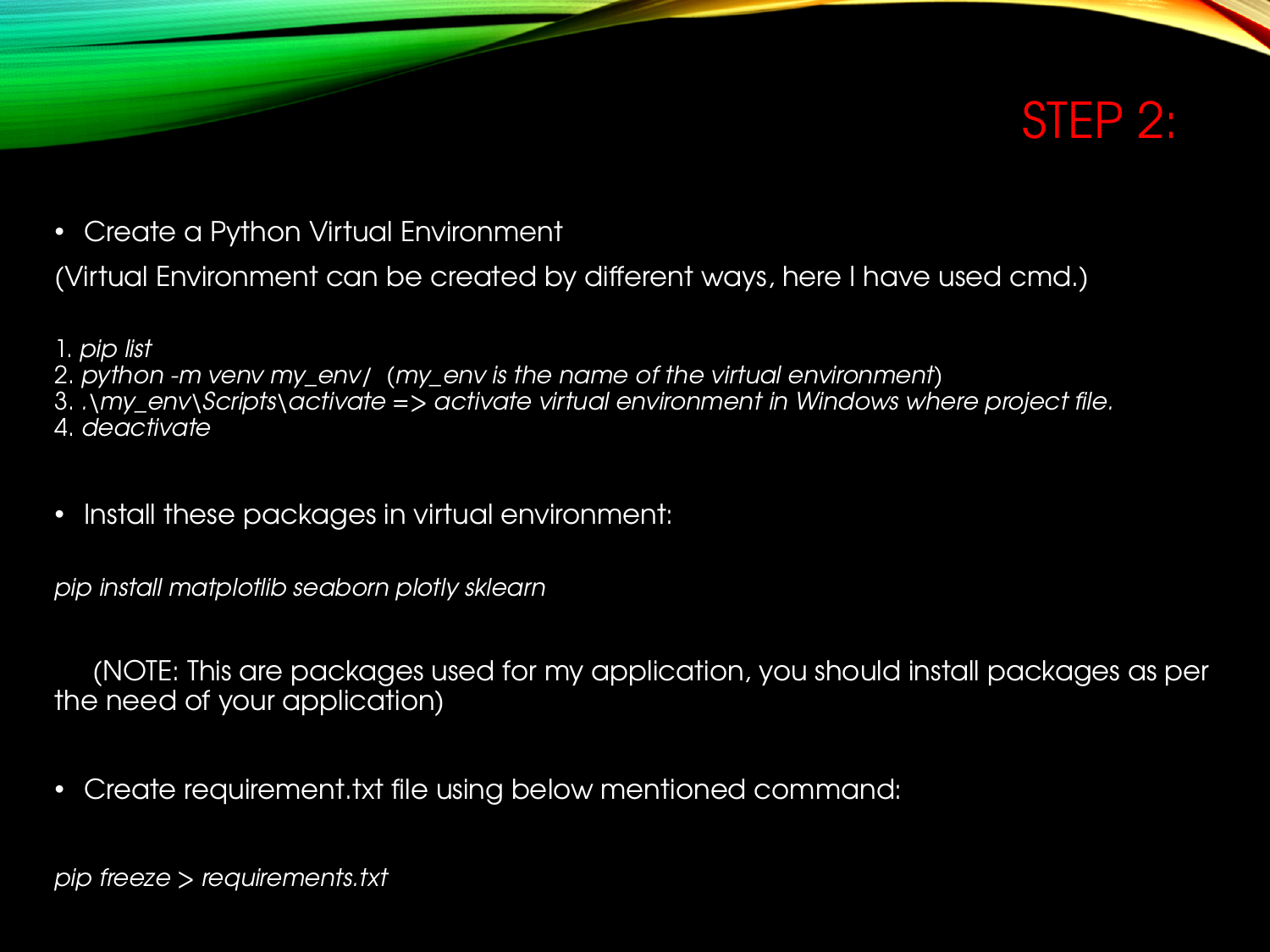

# STEP 2:
Create a Python Virtual Environment
(Virtual Environment can be created by different ways, here I have used cmd.)
1. pip list
2. python -m venv my_env/  (my_env is the name of the virtual environment)
3. .\my_env\Scripts\activate => activate virtual environment in Windows where project file.
4. deactivate

Install these packages in virtual environment:
pip install matplotlib seaborn plotly sklearn

     (NOTE: This are packages used for my application, you should install packages as per the need of your application)

Create requirement.txt file using below mentioned command:

pip freeze > requirements.txt